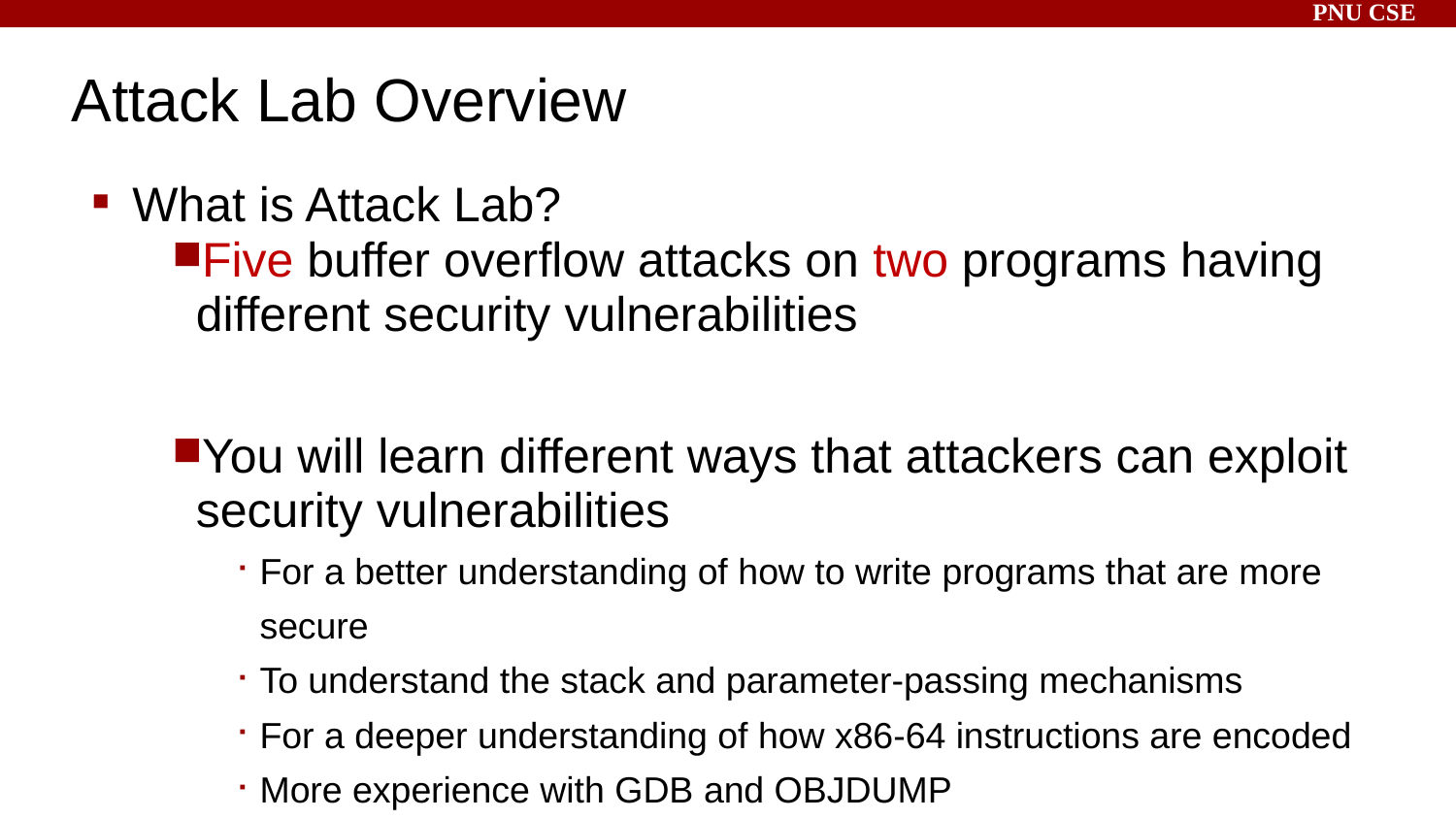

# Attack Lab Overview
What is Attack Lab?
Five buffer overflow attacks on two programs having different security vulnerabilities

You will learn different ways that attackers can exploit security vulnerabilities
For a better understanding of how to write programs that are more secure
To understand the stack and parameter-passing mechanisms
For a deeper understanding of how x86-64 instructions are encoded
More experience with GDB and OBJDUMP